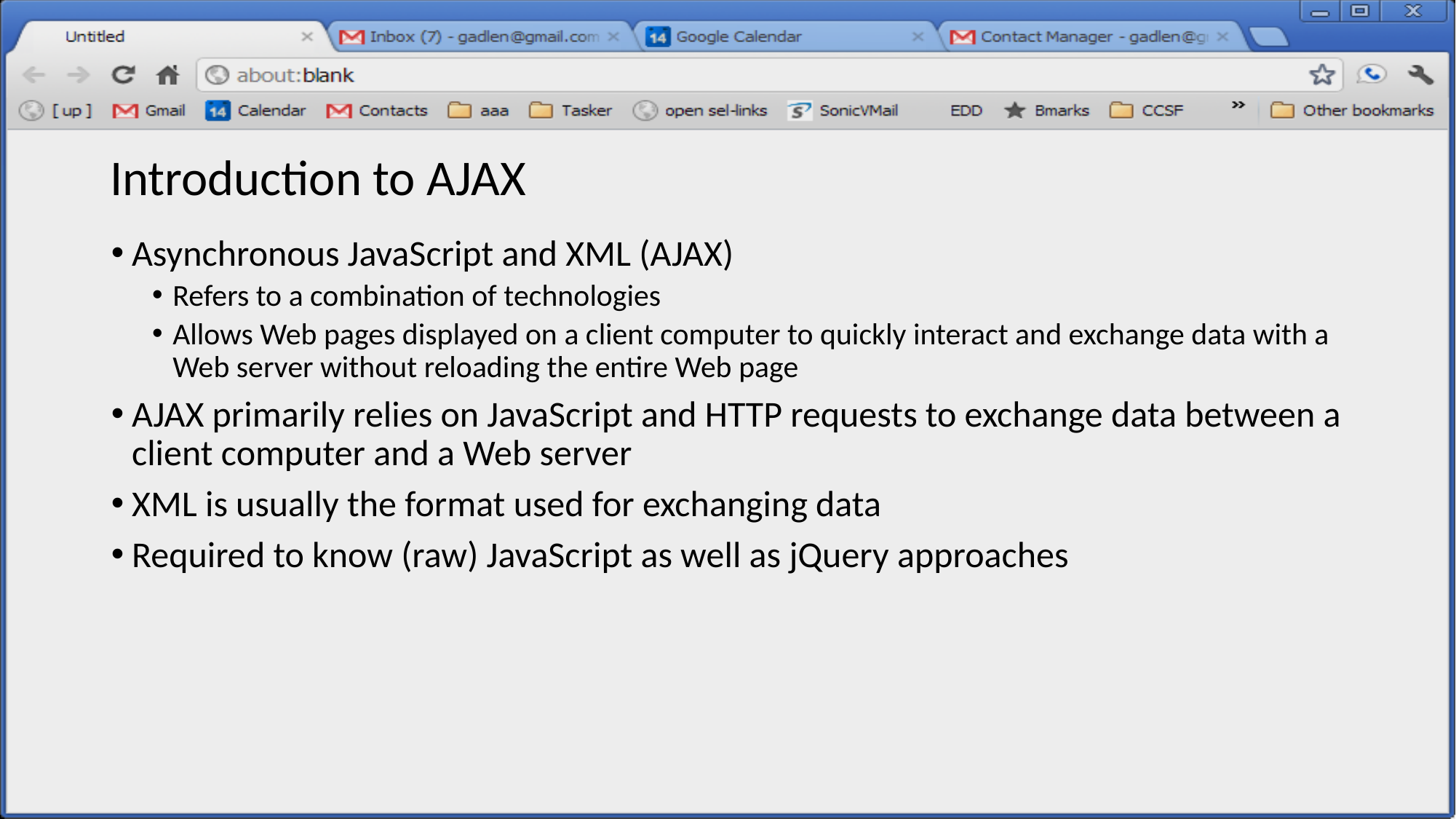

# Introduction to AJAX
Asynchronous JavaScript and XML (AJAX)
Refers to a combination of technologies
Allows Web pages displayed on a client computer to quickly interact and exchange data with a Web server without reloading the entire Web page
AJAX primarily relies on JavaScript and HTTP requests to exchange data between a client computer and a Web server
XML is usually the format used for exchanging data
Required to know (raw) JavaScript as well as jQuery approaches